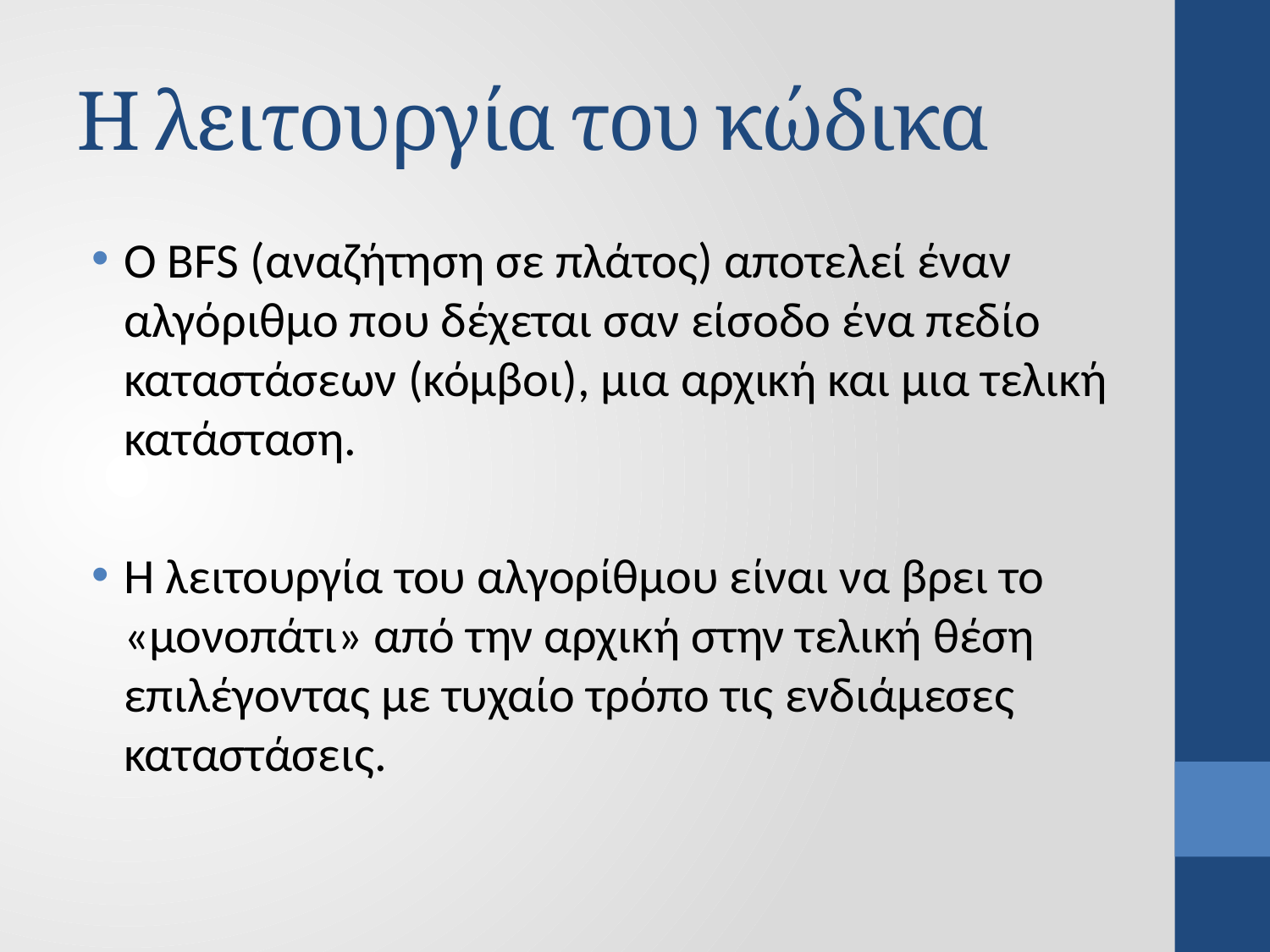

# Η λειτουργία του κώδικα
Ο BFS (αναζήτηση σε πλάτος) αποτελεί έναν αλγόριθμο που δέχεται σαν είσοδο ένα πεδίο καταστάσεων (κόμβοι), μια αρχική και μια τελική κατάσταση.

Η λειτουργία του αλγορίθμου είναι να βρει το «μονοπάτι» από την αρχική στην τελική θέση επιλέγοντας με τυχαίο τρόπο τις ενδιάμεσες καταστάσεις.